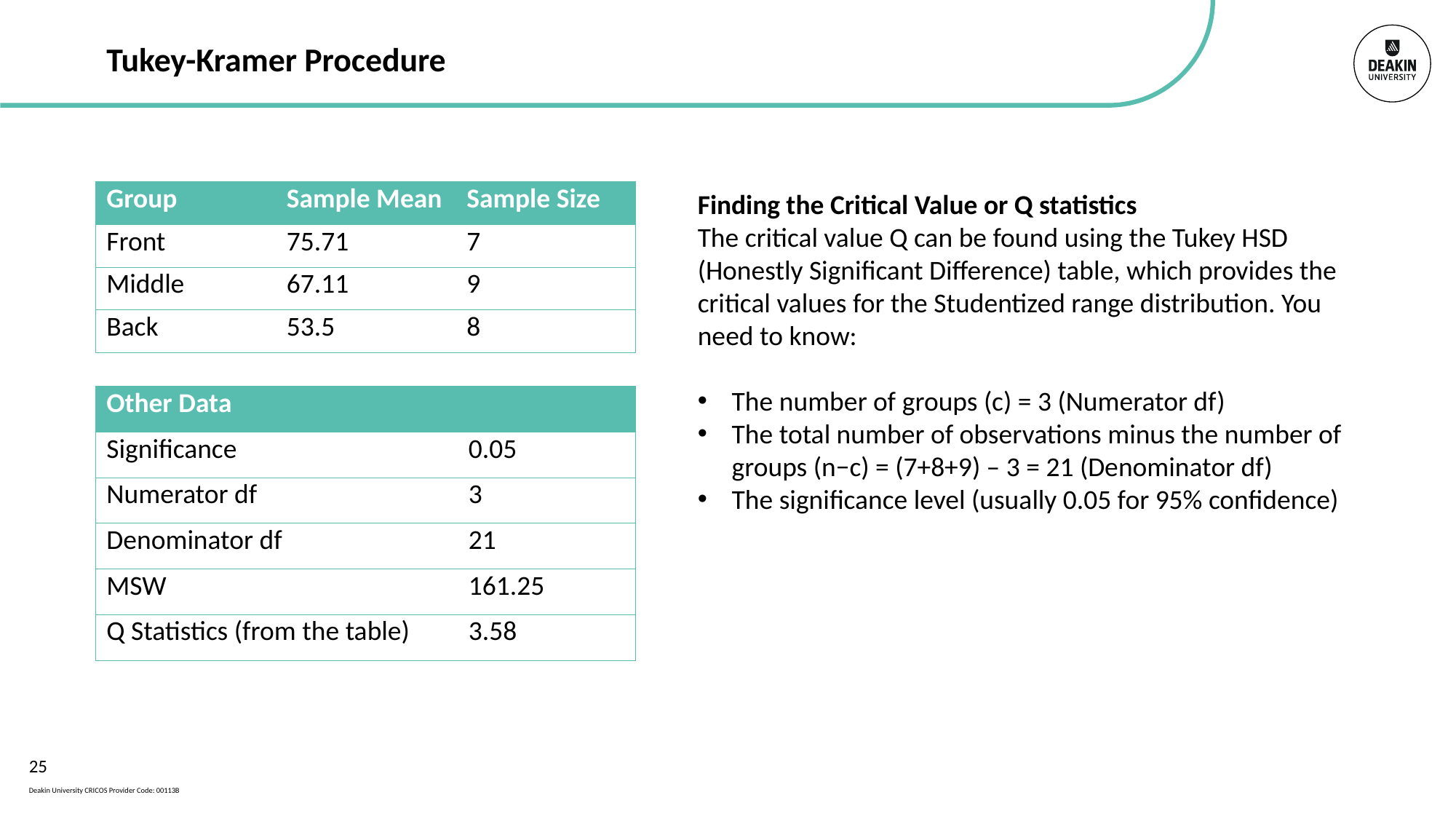

# Tukey-Kramer Procedure
| Group | Sample Mean | Sample Size |
| --- | --- | --- |
| Front | 75.71 | 7 |
| Middle | 67.11 | 9 |
| Back | 53.5 | 8 |
Finding the Critical Value or Q statistics
The critical value Q can be found using the Tukey HSD (Honestly Significant Difference) table, which provides the critical values for the Studentized range distribution. You need to know:

The number of groups (c) = 3 (Numerator df)
The total number of observations minus the number of groups (n−c) = (7+8+9) – 3 = 21 (Denominator df)
The significance level (usually 0.05 for 95% confidence)
| Other Data |  |
| --- | --- |
| Significance | 0.05 |
| Numerator df | 3 |
| Denominator df | 21 |
| MSW | 161.25 |
| Q Statistics (from the table) | 3.58 |
25
Deakin University CRICOS Provider Code: 00113B